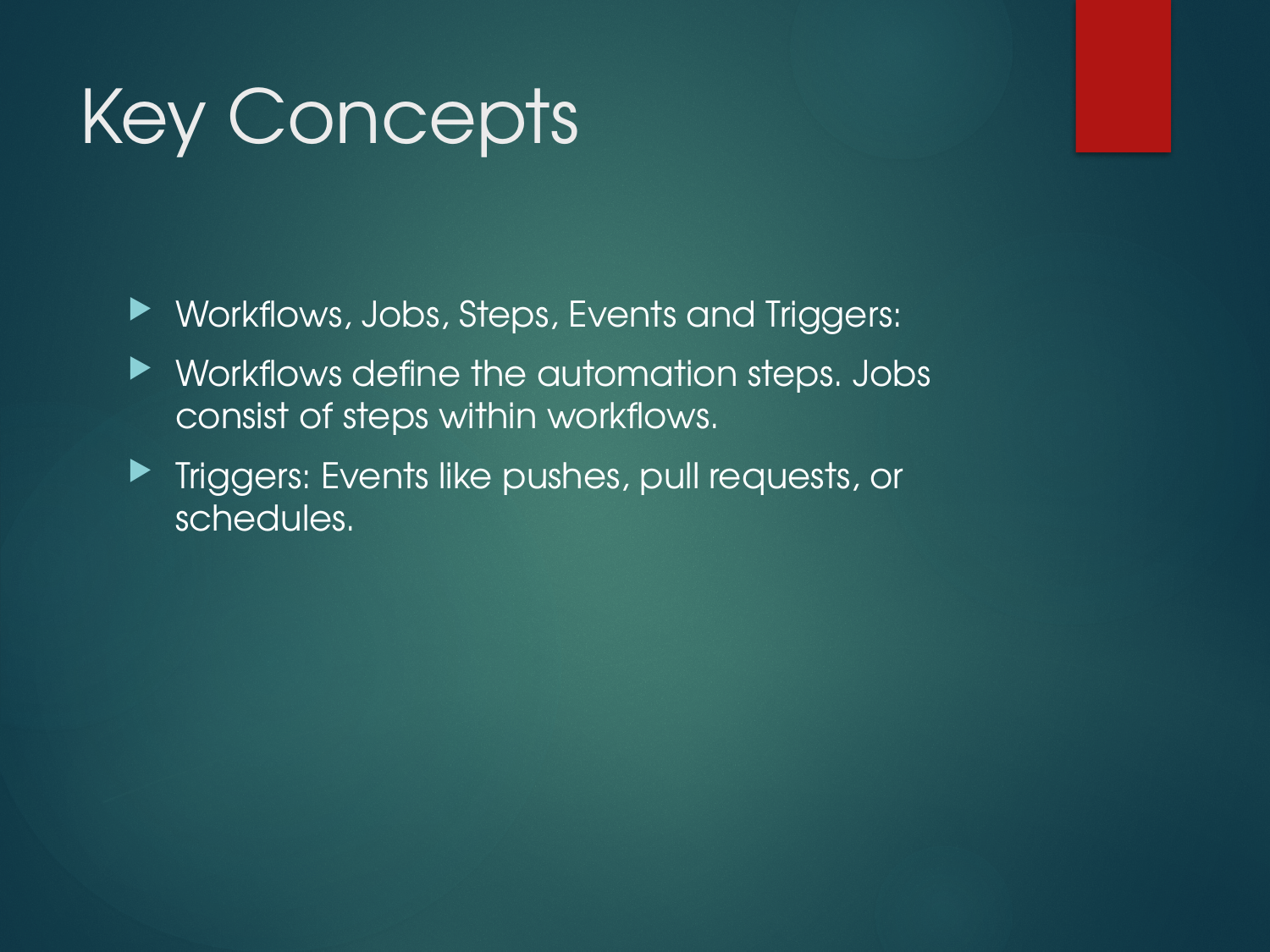

# Key Concepts
Workflows, Jobs, Steps, Events and Triggers:
Workflows define the automation steps. Jobs consist of steps within workflows.
Triggers: Events like pushes, pull requests, or schedules.